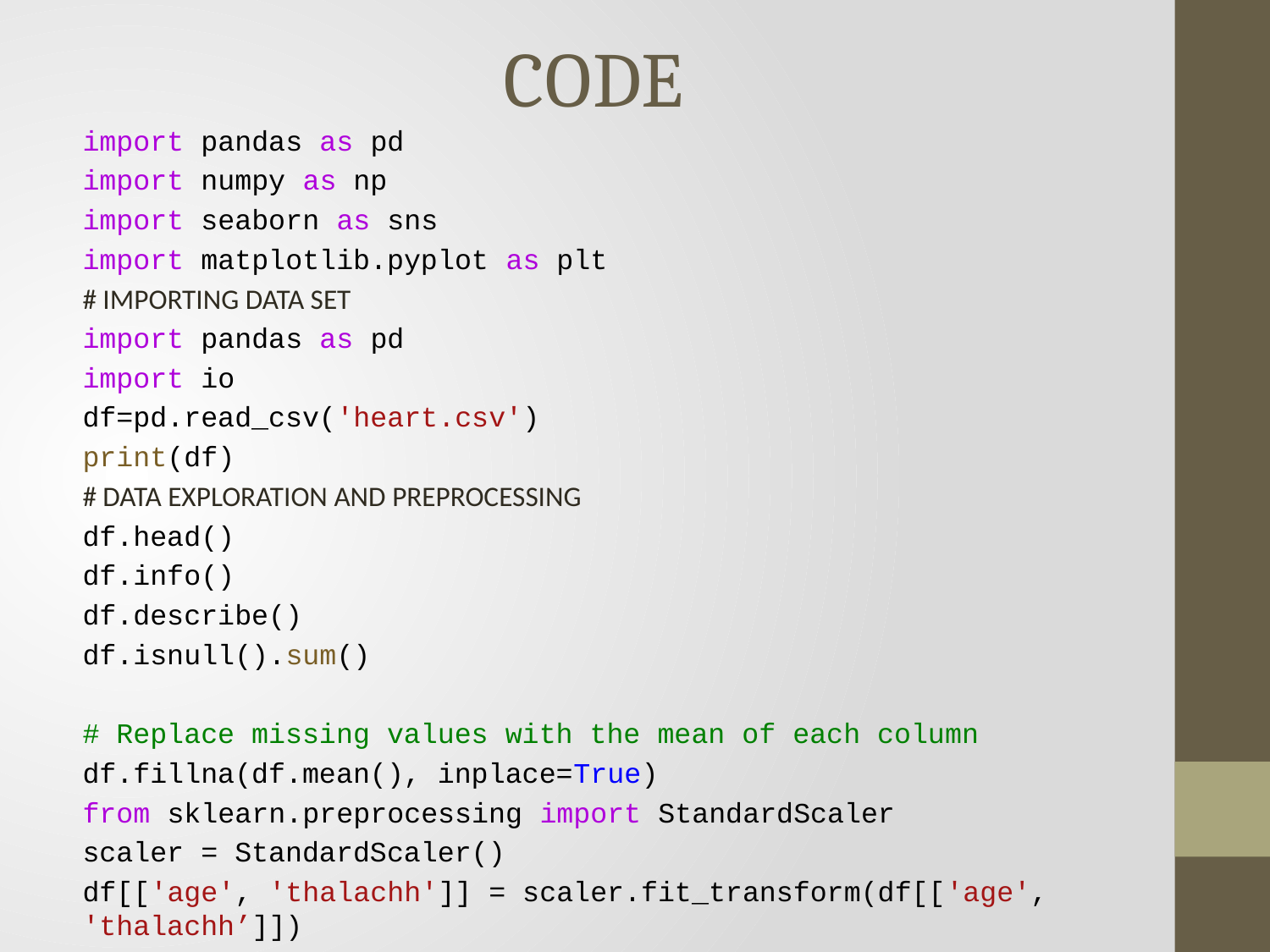

# CODE
import pandas as pd
import numpy as np
import seaborn as sns
import matplotlib.pyplot as plt
# IMPORTING DATA SET
import pandas as pd
import io
df=pd.read_csv('heart.csv')
print(df)
# DATA EXPLORATION AND PREPROCESSING
df.head()
df.info()
df.describe()
df.isnull().sum()

# Replace missing values with the mean of each column
df.fillna(df.mean(), inplace=True)
from sklearn.preprocessing import StandardScaler
scaler = StandardScaler()
df[['age', 'thalachh']] = scaler.fit_transform(df[['age', 'thalachh’]])